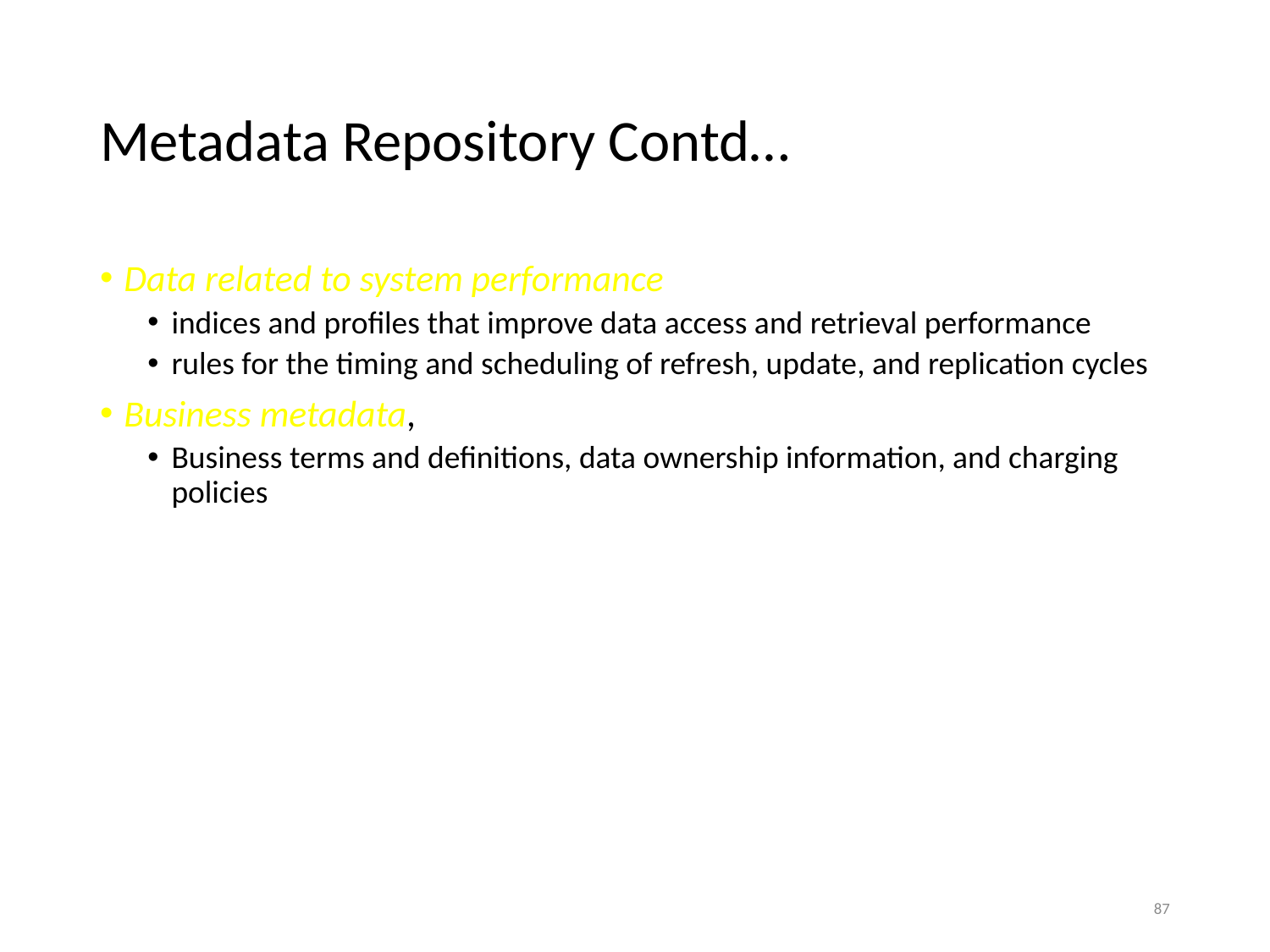

# Metadata Repository Contd…
Data related to system performance
indices and profiles that improve data access and retrieval performance
rules for the timing and scheduling of refresh, update, and replication cycles
Business metadata,
Business terms and definitions, data ownership information, and charging policies
87